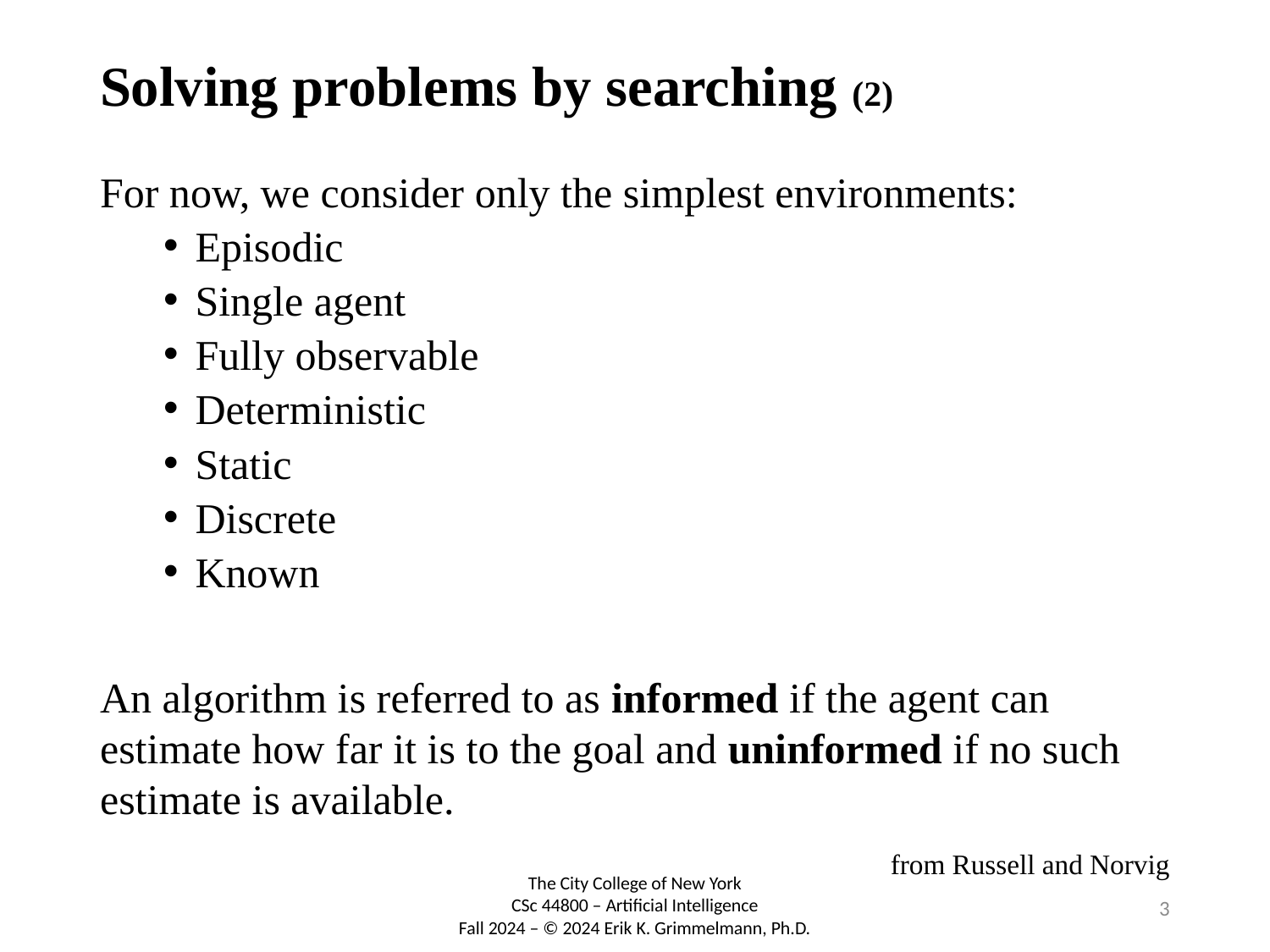

# Solving problems by searching (2)
For now, we consider only the simplest environments:
Episodic
Single agent
Fully observable
Deterministic
Static
Discrete
Known

An algorithm is referred to as informed if the agent can estimate how far it is to the goal and uninformed if no such estimate is available.

from Russell and Norvig
3